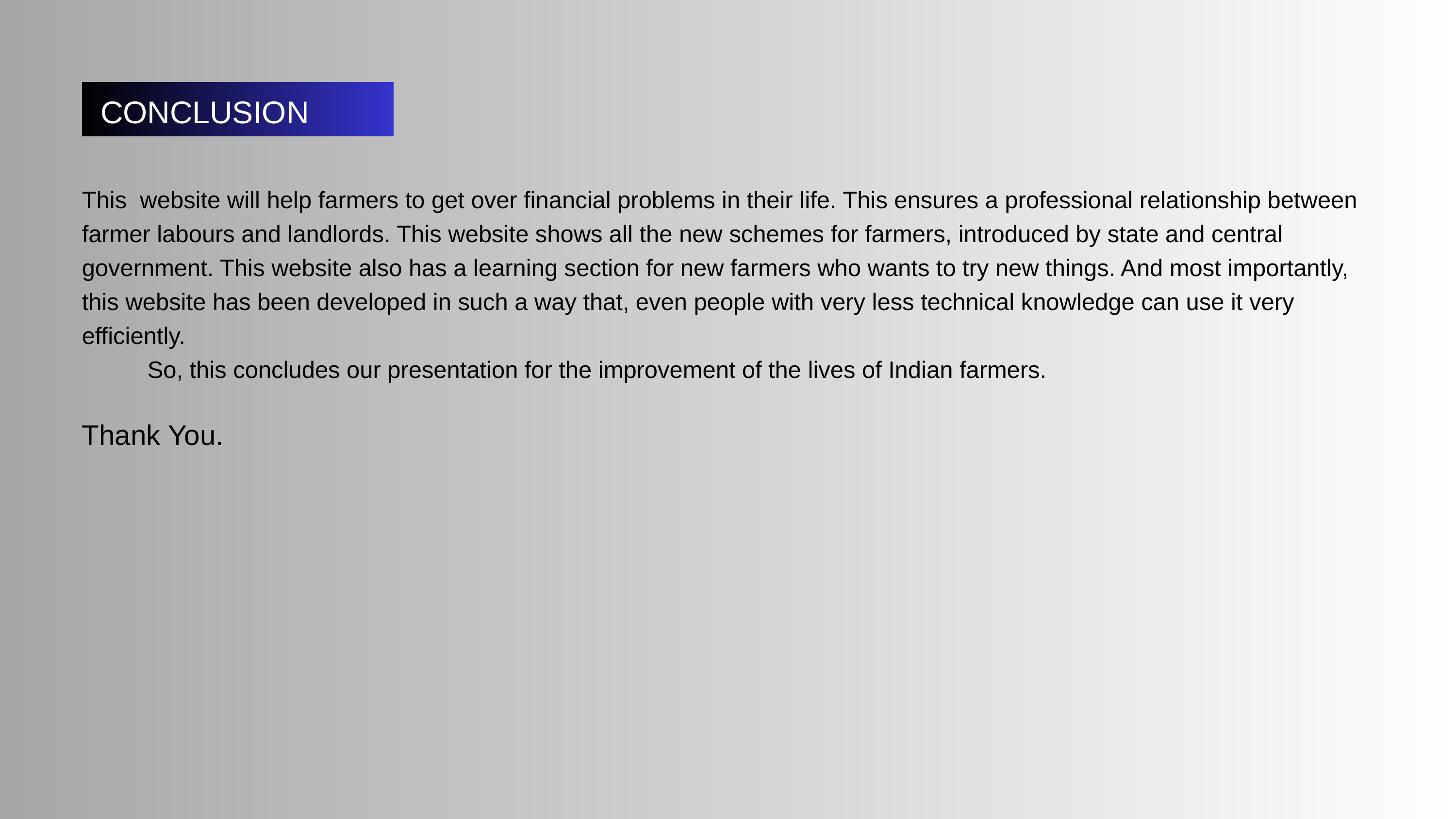

CONCLUSION
This  website will help farmers to get over financial problems in their life. This ensures a professional relationship between farmer labours and landlords. This website shows all the new schemes for farmers, introduced by state and central government. This website also has a learning section for new farmers who wants to try new things. And most importantly, this website has been developed in such a way that, even people with very less technical knowledge can use it very efficiently.
          So, this concludes our presentation for the improvement of the lives of Indian farmers.

Thank You.